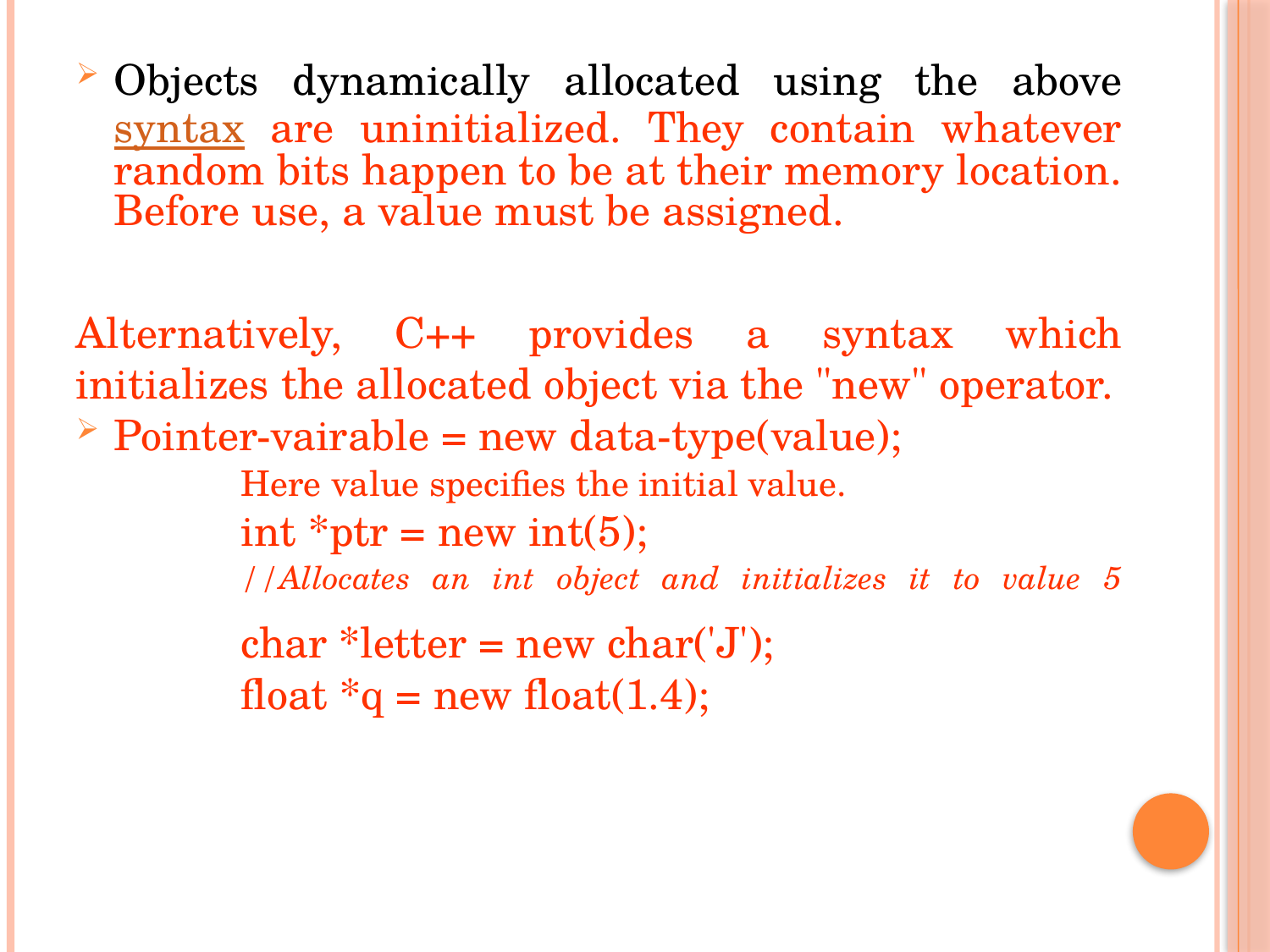

Objects dynamically allocated using the above syntax are uninitialized. They contain whatever random bits happen to be at their memory location. Before use, a value must be assigned.

Alternatively, C++ provides a syntax which initializes the allocated object via the "new" operator.
Pointer-vairable = new data-type(value);
		Here value specifies the initial value.
		int *ptr = new int(5);
		//Allocates an int object and initializes it to value 5
		char *letter = new char('J');
		float *q = new float(1.4);